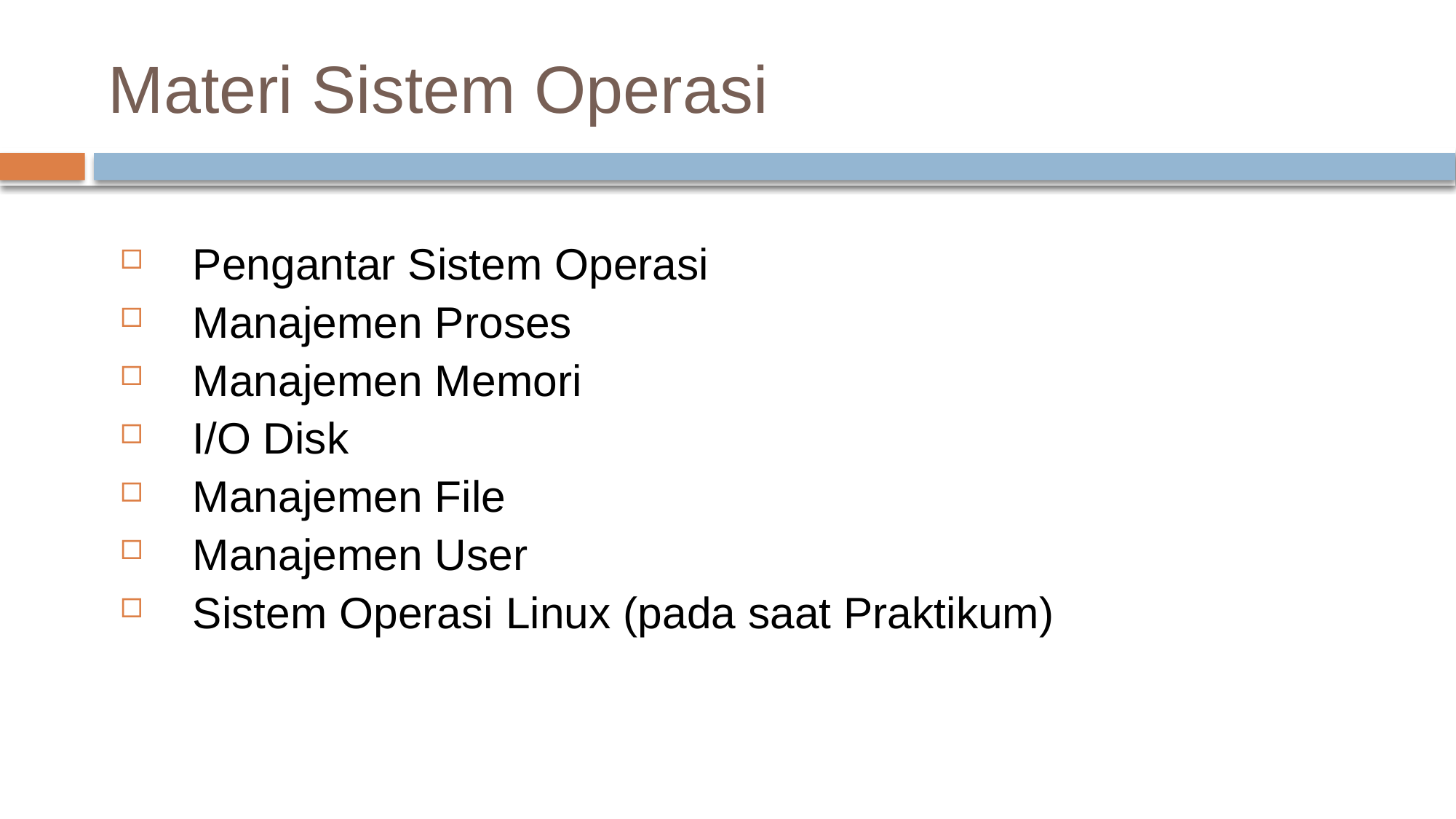

# Materi Sistem Operasi
Pengantar Sistem Operasi
Manajemen Proses
Manajemen Memori
I/O Disk
Manajemen File
Manajemen User
Sistem Operasi Linux (pada saat Praktikum)